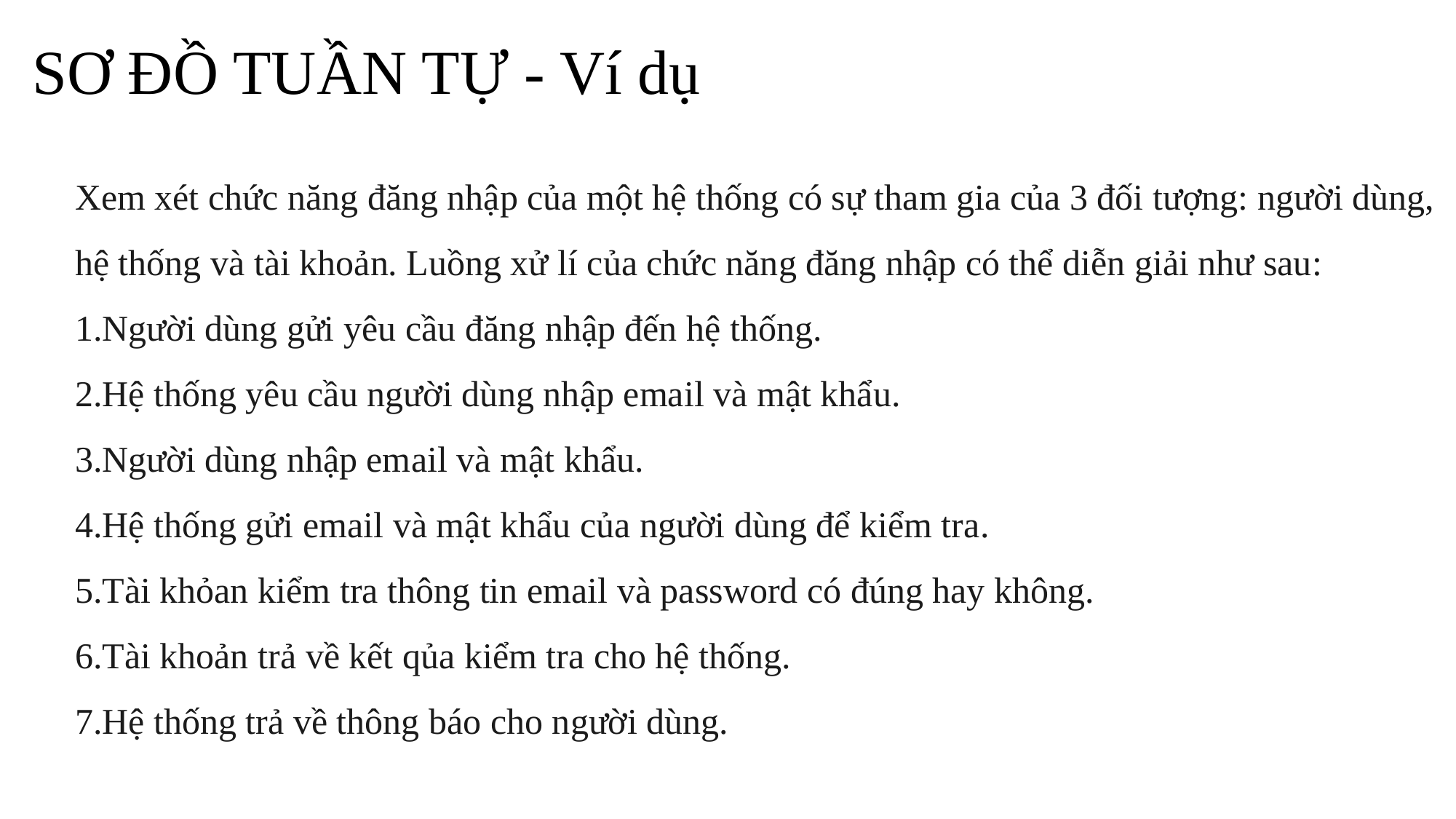

# SƠ ĐỒ TUẦN TỰ - Ví dụ
Xem xét chức năng đăng nhập của một hệ thống có sự tham gia của 3 đối tượng: người dùng, hệ thống và tài khoản. Luồng xử lí của chức năng đăng nhập có thể diễn giải như sau:
Người dùng gửi yêu cầu đăng nhập đến hệ thống.
Hệ thống yêu cầu người dùng nhập email và mật khẩu.
Người dùng nhập email và mật khẩu.
Hệ thống gửi email và mật khẩu của người dùng để kiểm tra.
Tài khỏan kiểm tra thông tin email và password có đúng hay không.
Tài khoản trả về kết qủa kiểm tra cho hệ thống.
Hệ thống trả về thông báo cho người dùng.